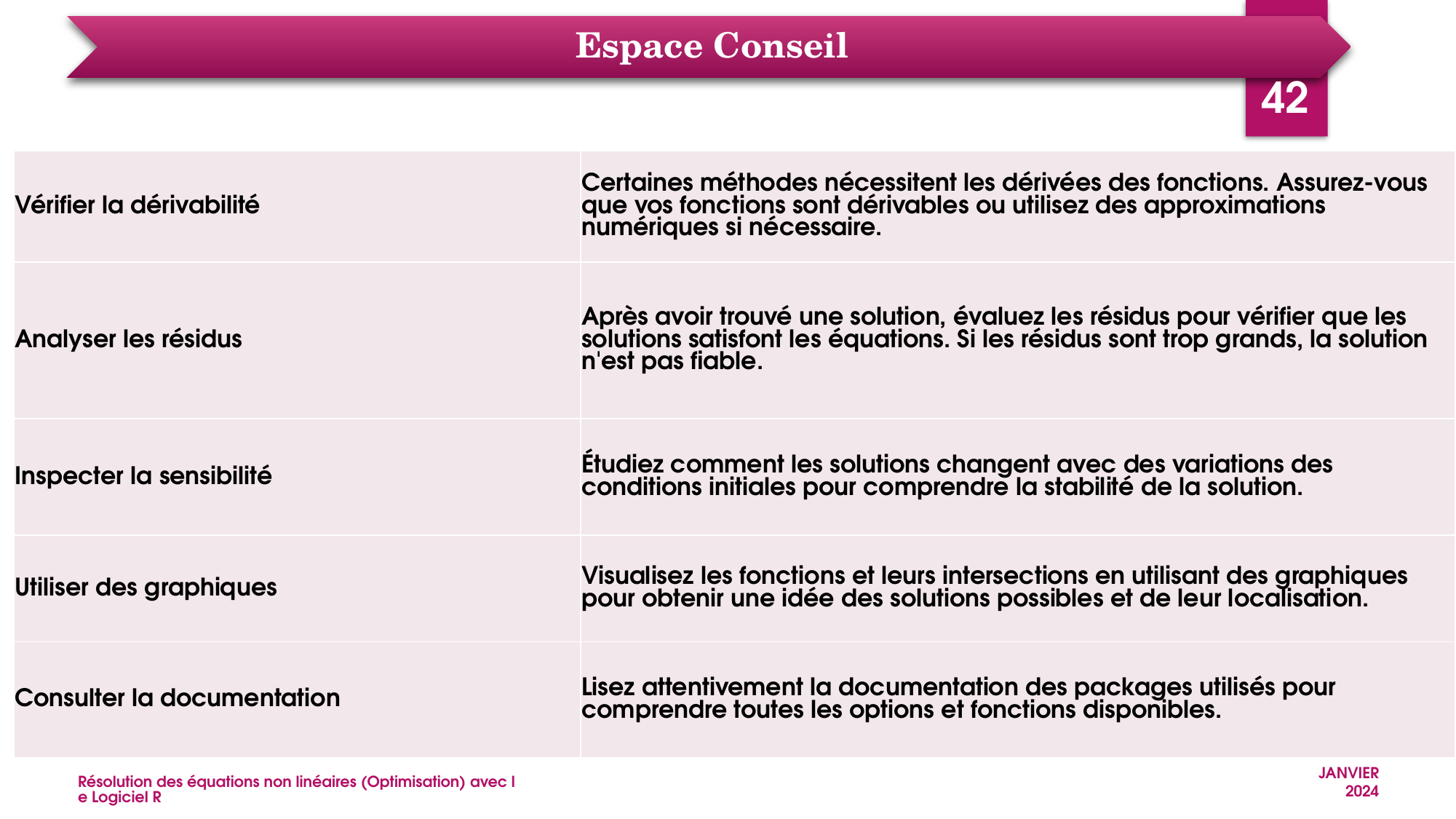

Espace Conseil
42
| Vérifier la dérivabilité | Certaines méthodes nécessitent les dérivées des fonctions. Assurez-vous que vos fonctions sont dérivables ou utilisez des approximations numériques si nécessaire. |
| --- | --- |
| Analyser les résidus | Après avoir trouvé une solution, évaluez les résidus pour vérifier que les solutions satisfont les équations. Si les résidus sont trop grands, la solution n'est pas fiable. |
| Inspecter la sensibilité | Étudiez comment les solutions changent avec des variations des conditions initiales pour comprendre la stabilité de la solution. |
| Utiliser des graphiques | Visualisez les fonctions et leurs intersections en utilisant des graphiques pour obtenir une idée des solutions possibles et de leur localisation. |
| Consulter la documentation | Lisez attentivement la documentation des packages utilisés pour comprendre toutes les options et fonctions disponibles. |

Résolution des équations non linéaires (Optimisation) avec le Logiciel R
JANVIER 2024